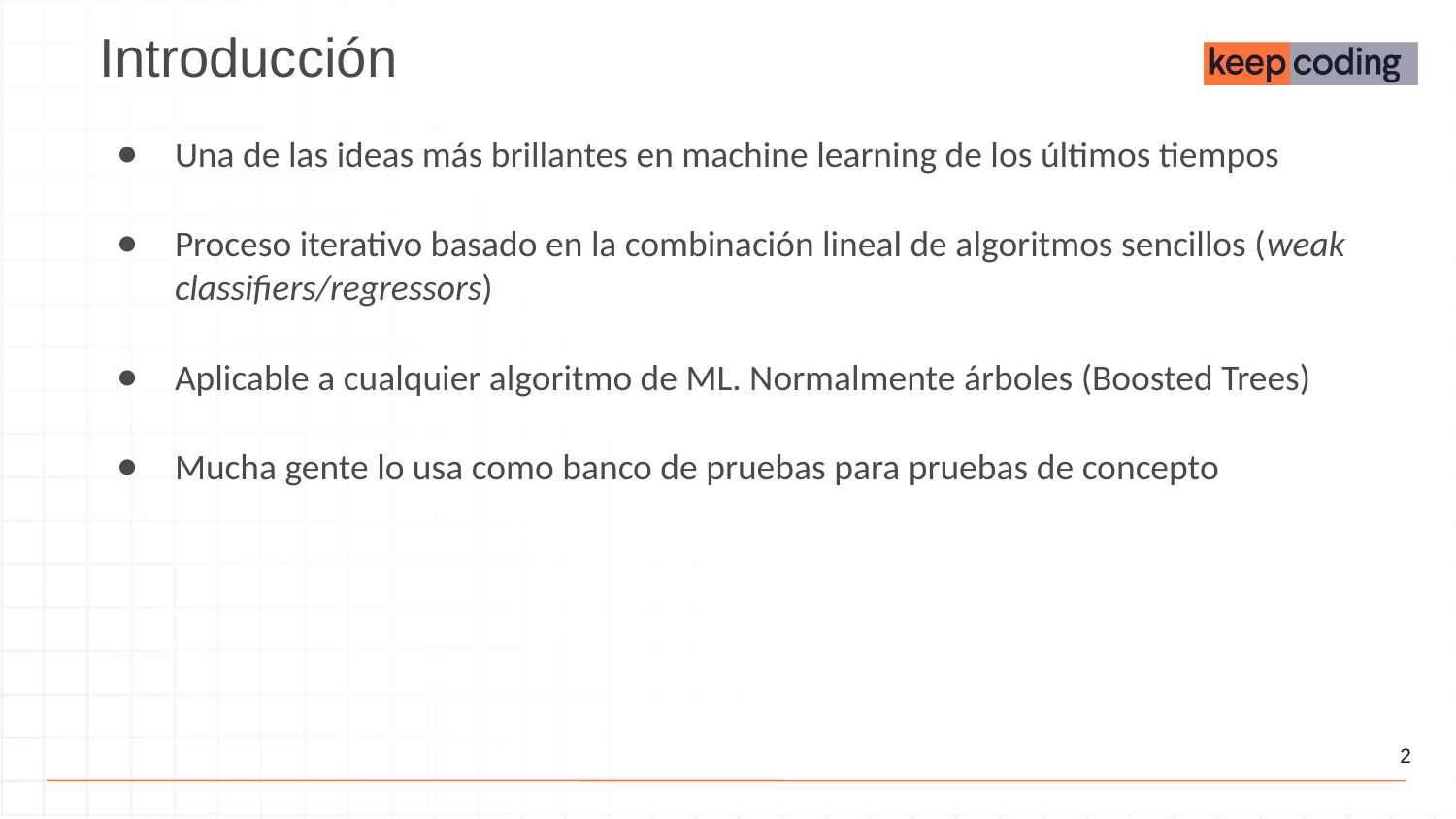

Introducción
Una de las ideas más brillantes en machine learning de los últimos tiempos

Proceso iterativo basado en la combinación lineal de algoritmos sencillos (weak  classifiers/regressors)

Aplicable a cualquier algoritmo de ML. Normalmente árboles (Boosted Trees)

Mucha gente lo usa como banco de pruebas para pruebas de concepto
2